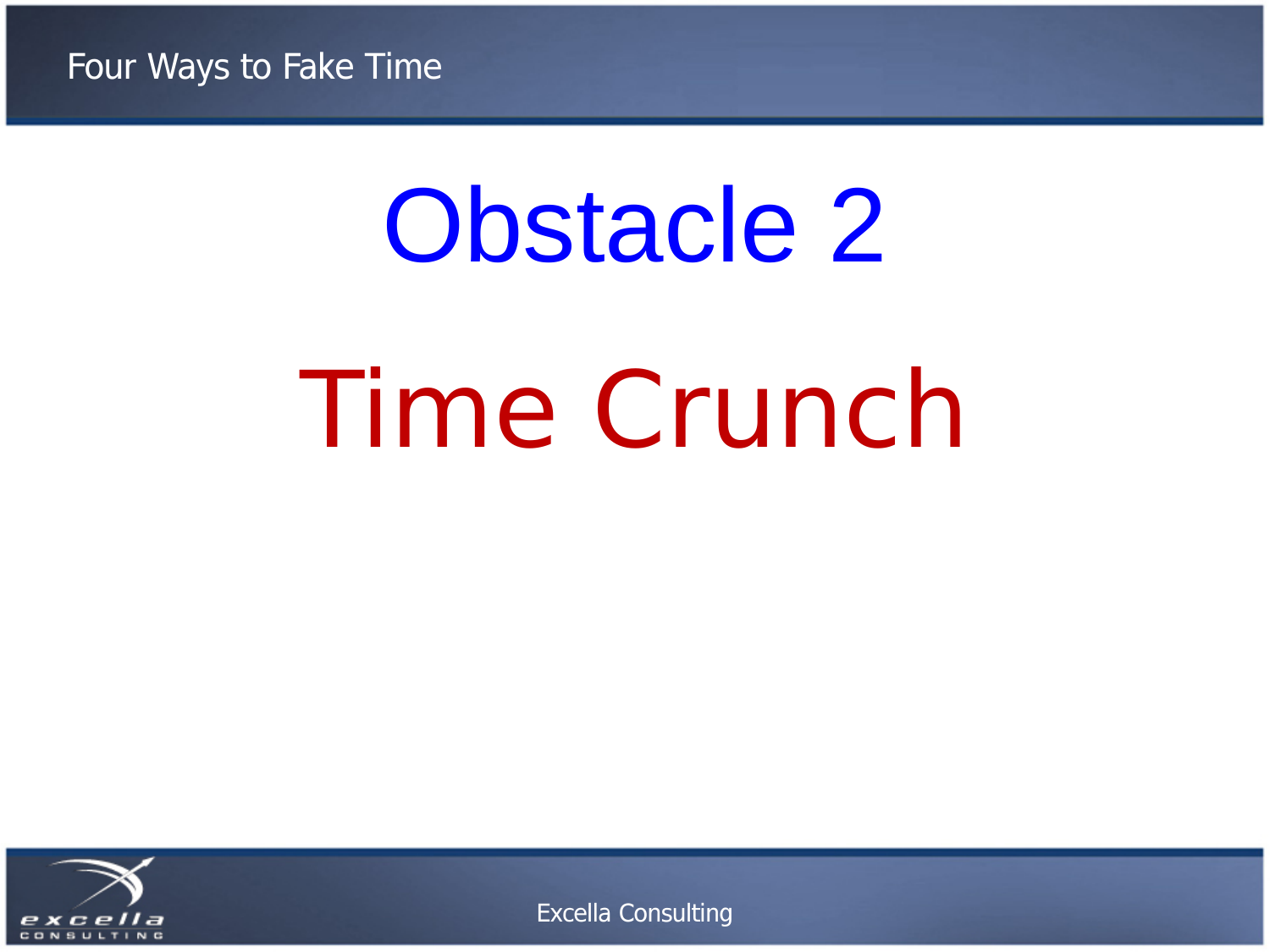

# Four Ways to Fake Time
Obstacle 2
Time Crunch